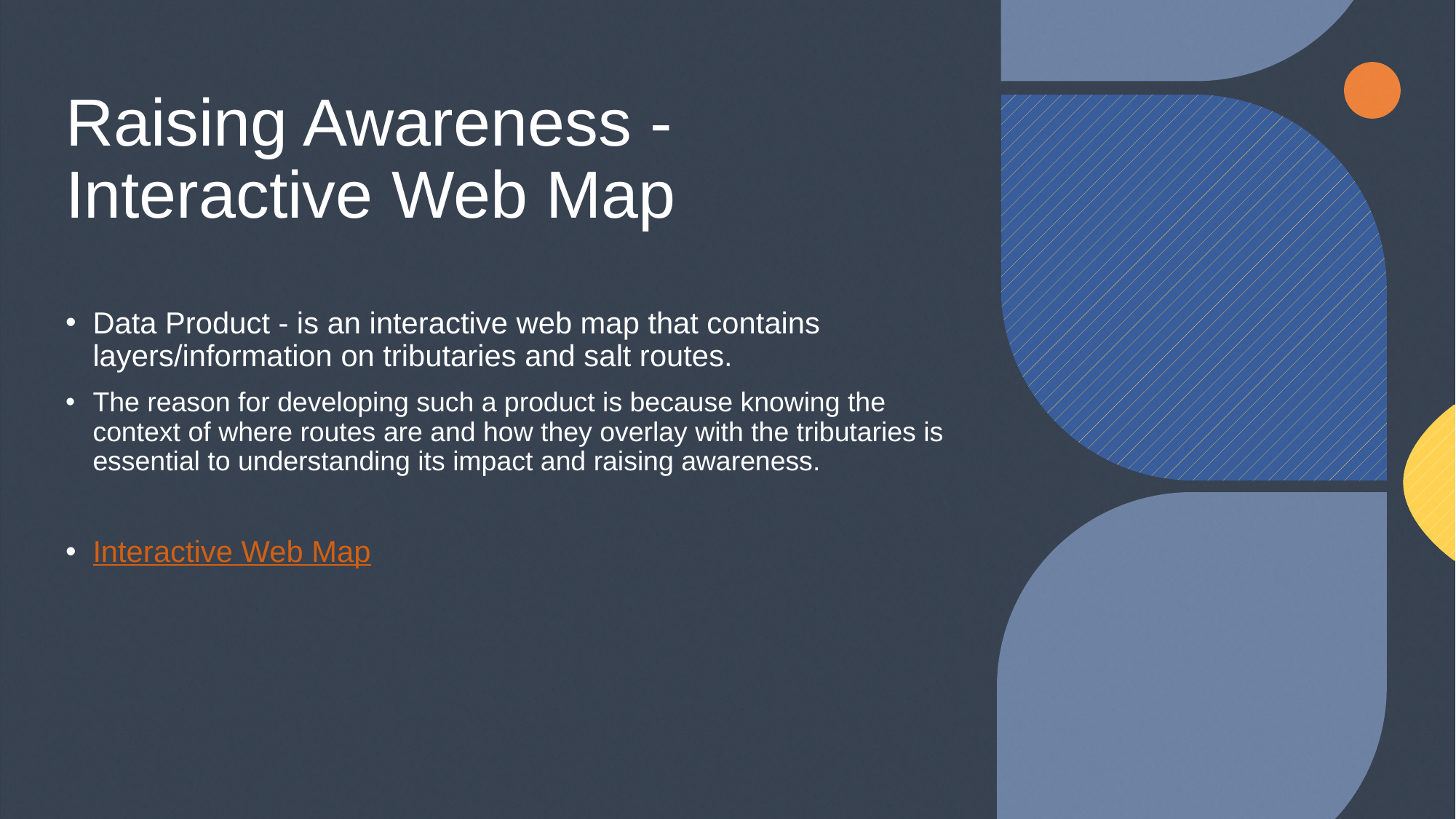

# Raising Awareness - Interactive Web Map

Data Product - is an interactive web map that contains layers/information on tributaries and salt routes.
The reason for developing such a product is because knowing the context of where routes are and how they overlay with the tributaries is essential to understanding its impact and raising awareness.

Interactive Web Map